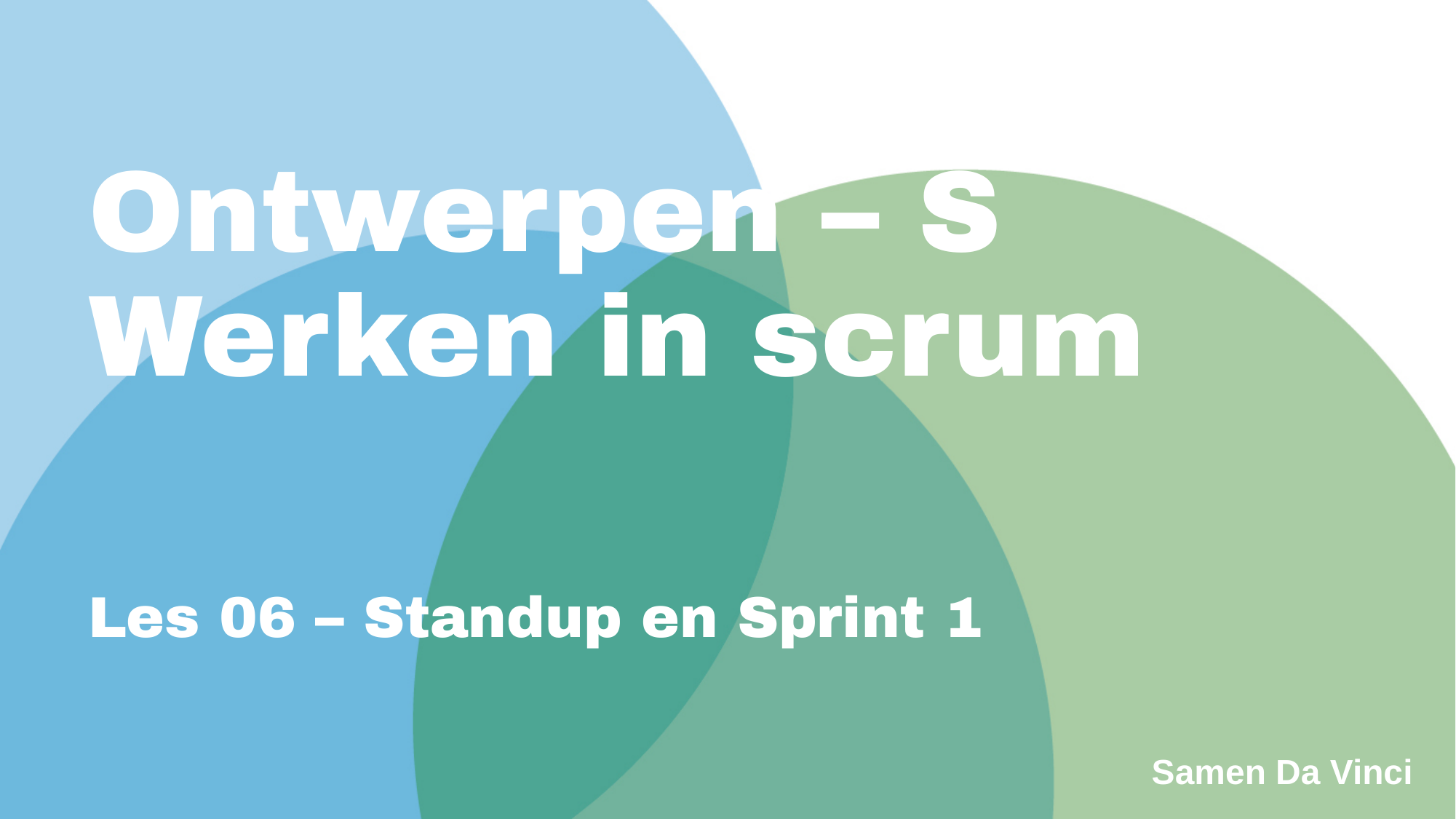

# Ontwerpen – S Werken in scrum Les 06 – Standup en Sprint 1
Samen Da Vinci